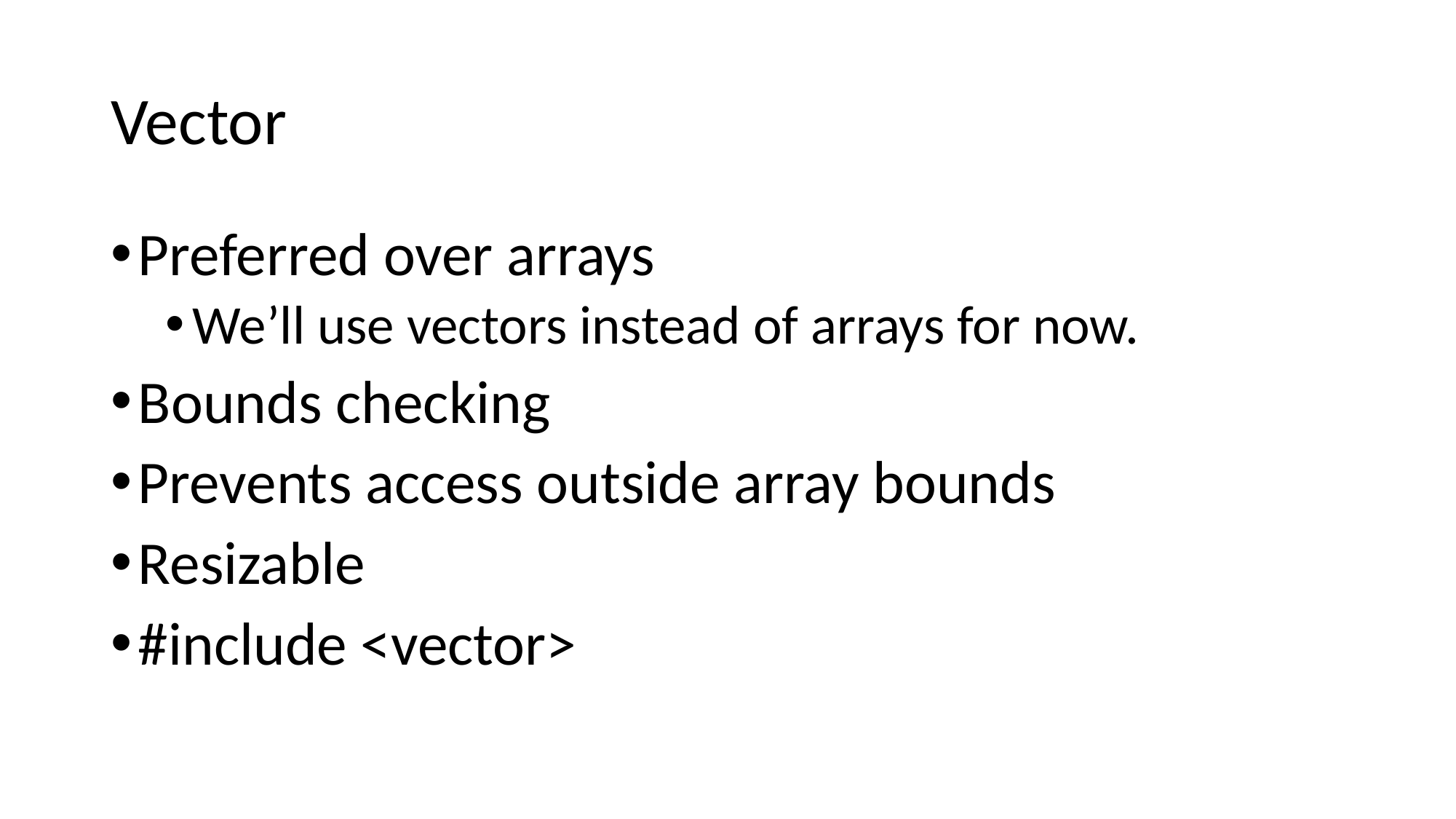

# Vector
Preferred over arrays
We’ll use vectors instead of arrays for now.
Bounds checking
Prevents access outside array bounds
Resizable
#include <vector>